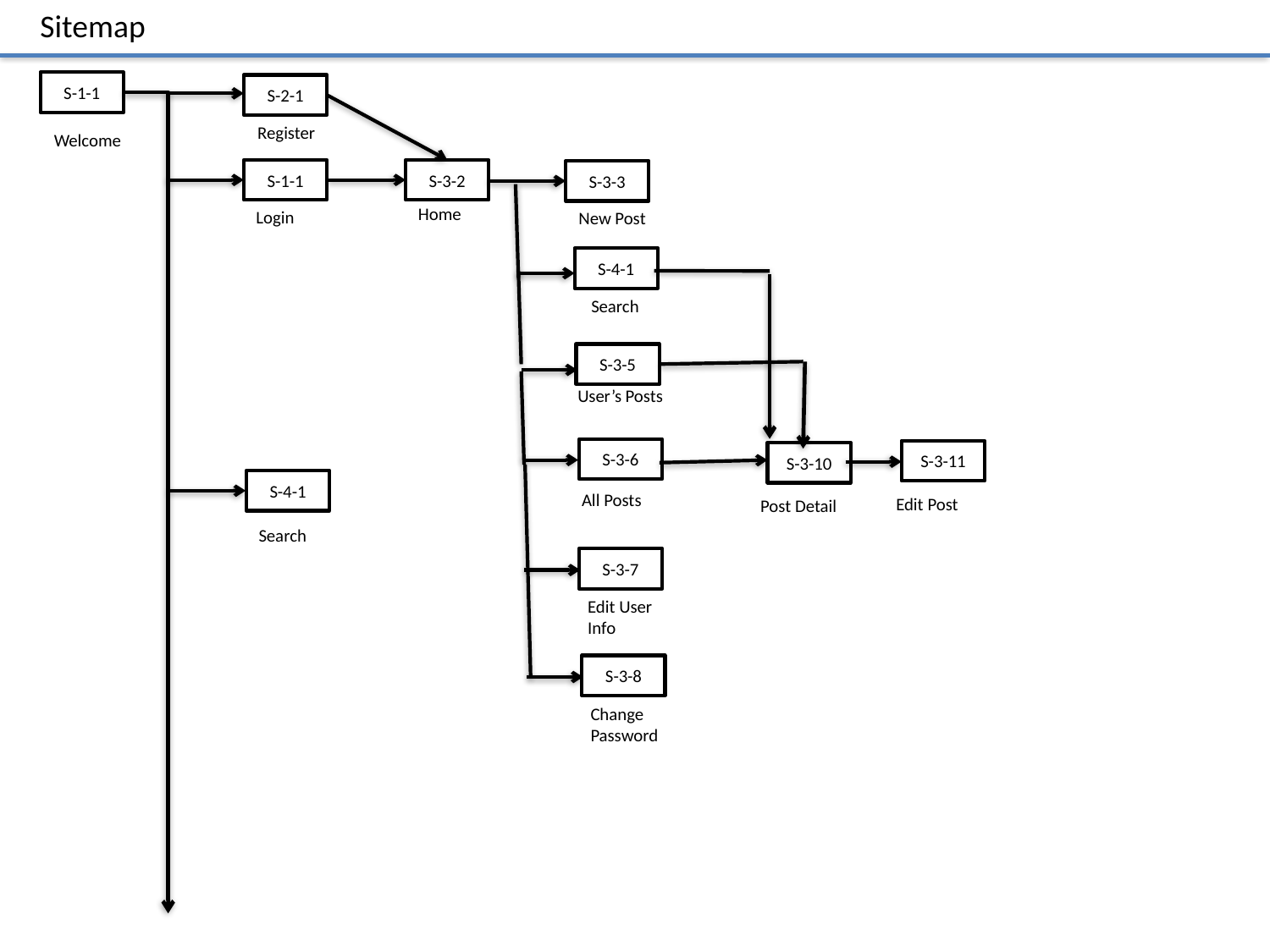

Sitemap
S-1-1
S-2-1
Register
Welcome
S-1-1
S-3-2
S-3-3
Home
Login
New Post
S-4-1
Search
S-3-5
User’s Posts
S-3-6
S-3-11
S-3-10
S-4-1
All Posts
Edit Post
Post Detail
Search
S-3-7
Edit User Info
S-3-8
Change Password